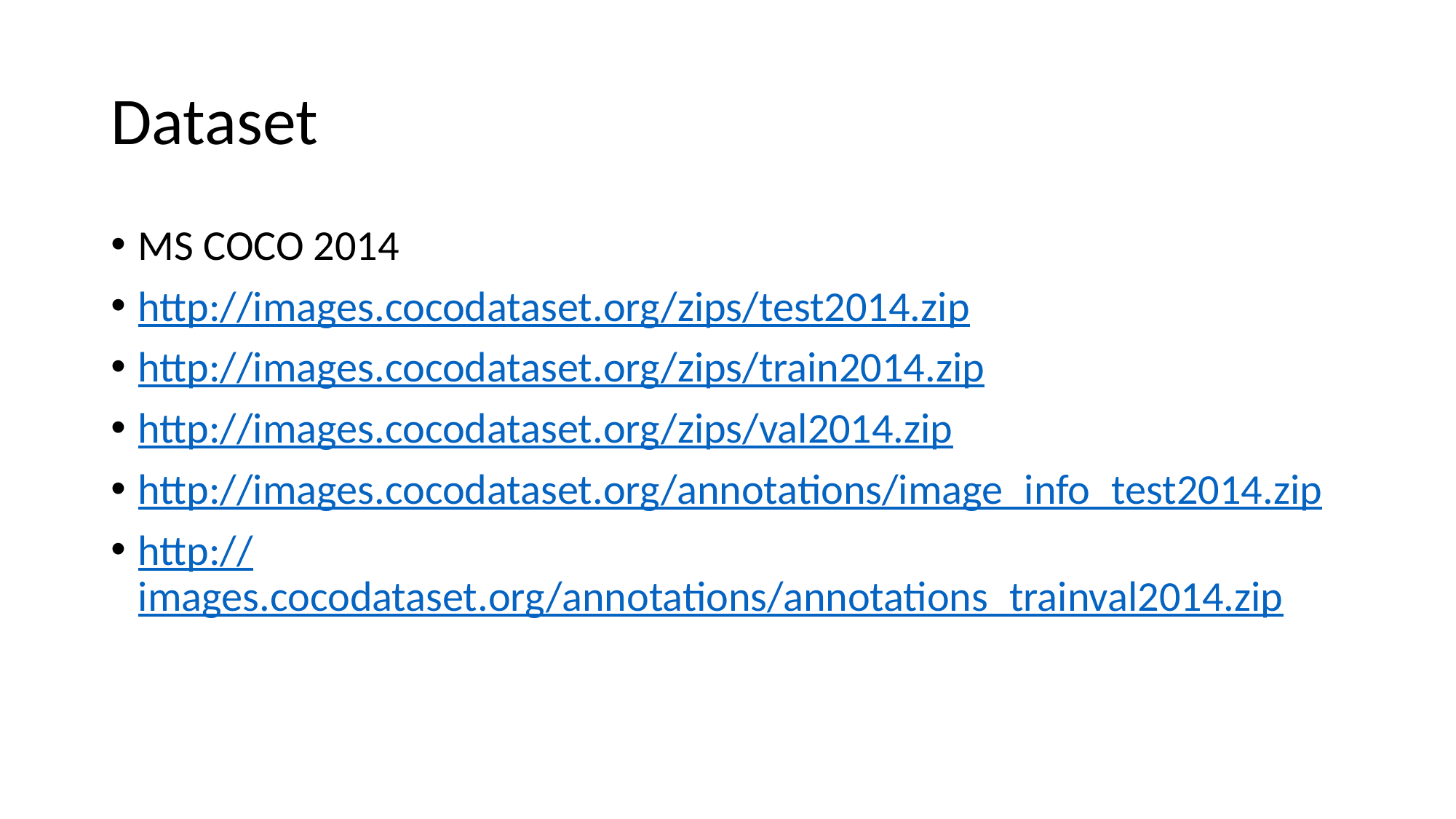

# Dataset
MS COCO 2014
http://images.cocodataset.org/zips/test2014.zip
http://images.cocodataset.org/zips/train2014.zip
http://images.cocodataset.org/zips/val2014.zip
http://images.cocodataset.org/annotations/image_info_test2014.zip
http://images.cocodataset.org/annotations/annotations_trainval2014.zip